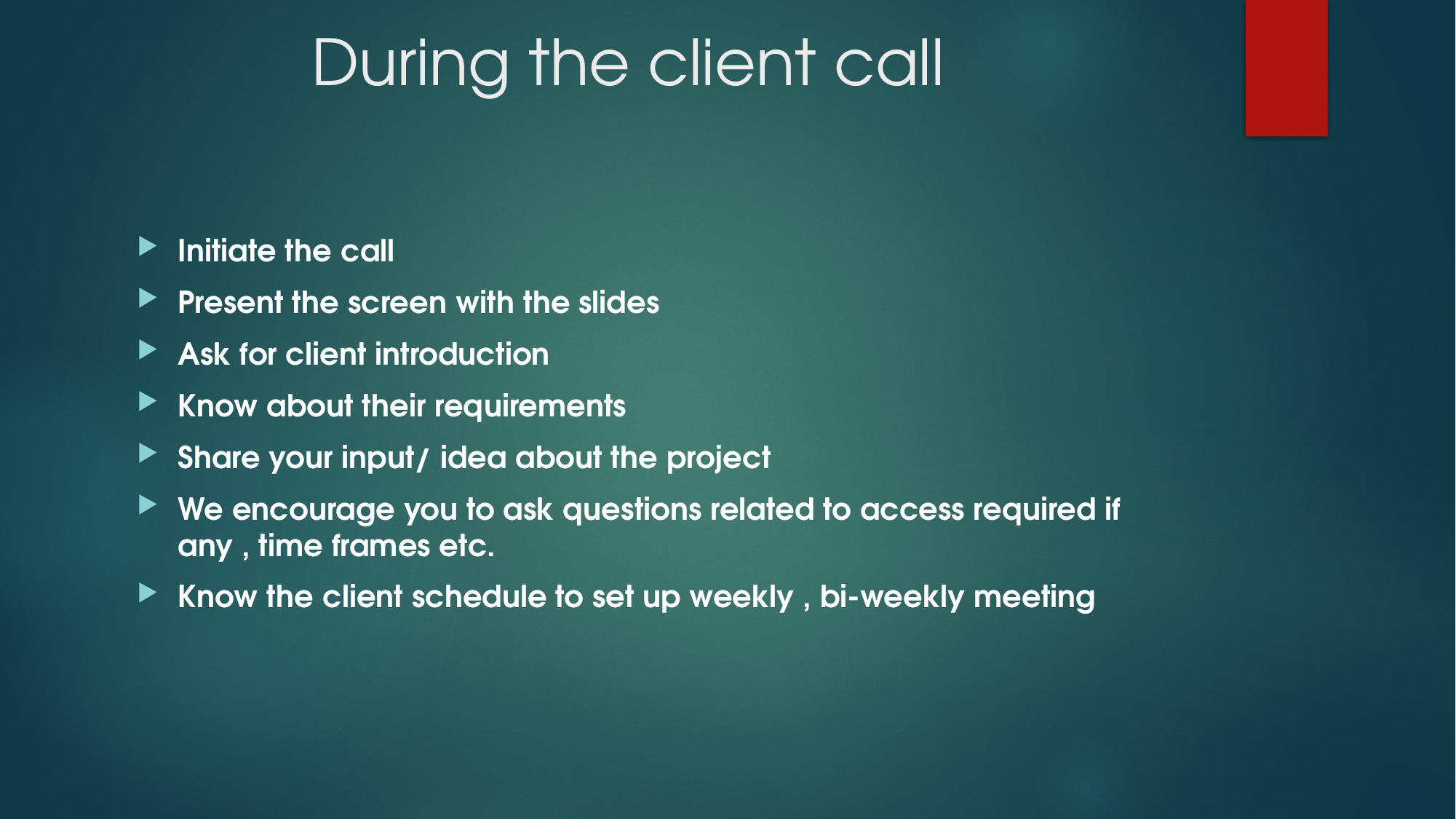

# During the client call
Initiate the call
Present the screen with the slides
Ask for client introduction
Know about their requirements
Share your input/ idea about the project
We encourage you to ask questions related to access required if any , time frames etc.
Know the client schedule to set up weekly , bi-weekly meeting